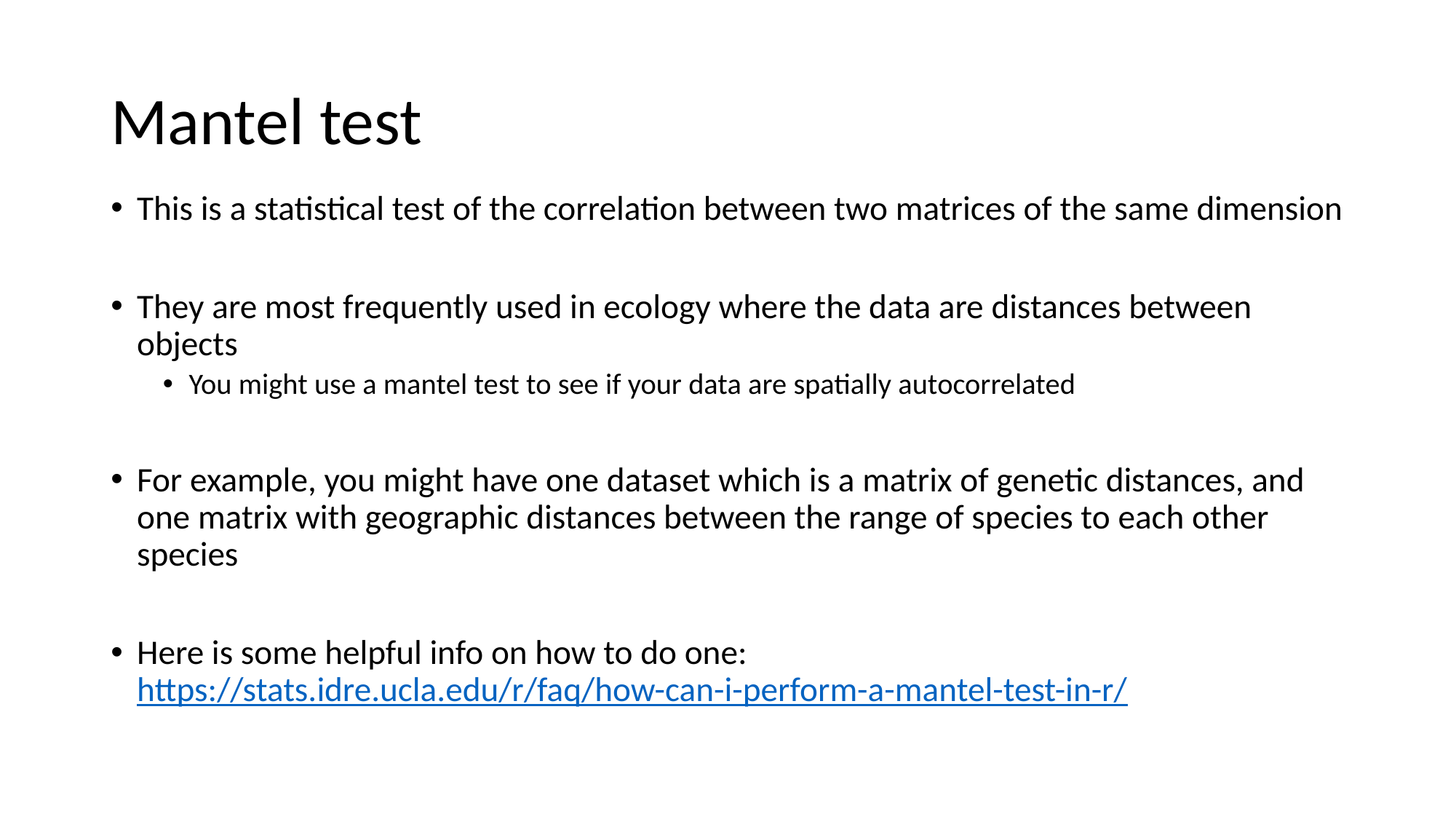

# Mantel test
This is a statistical test of the correlation between two matrices of the same dimension

They are most frequently used in ecology where the data are distances between objects
You might use a mantel test to see if your data are spatially autocorrelated

For example, you might have one dataset which is a matrix of genetic distances, and one matrix with geographic distances between the range of species to each other species

Here is some helpful info on how to do one: https://stats.idre.ucla.edu/r/faq/how-can-i-perform-a-mantel-test-in-r/